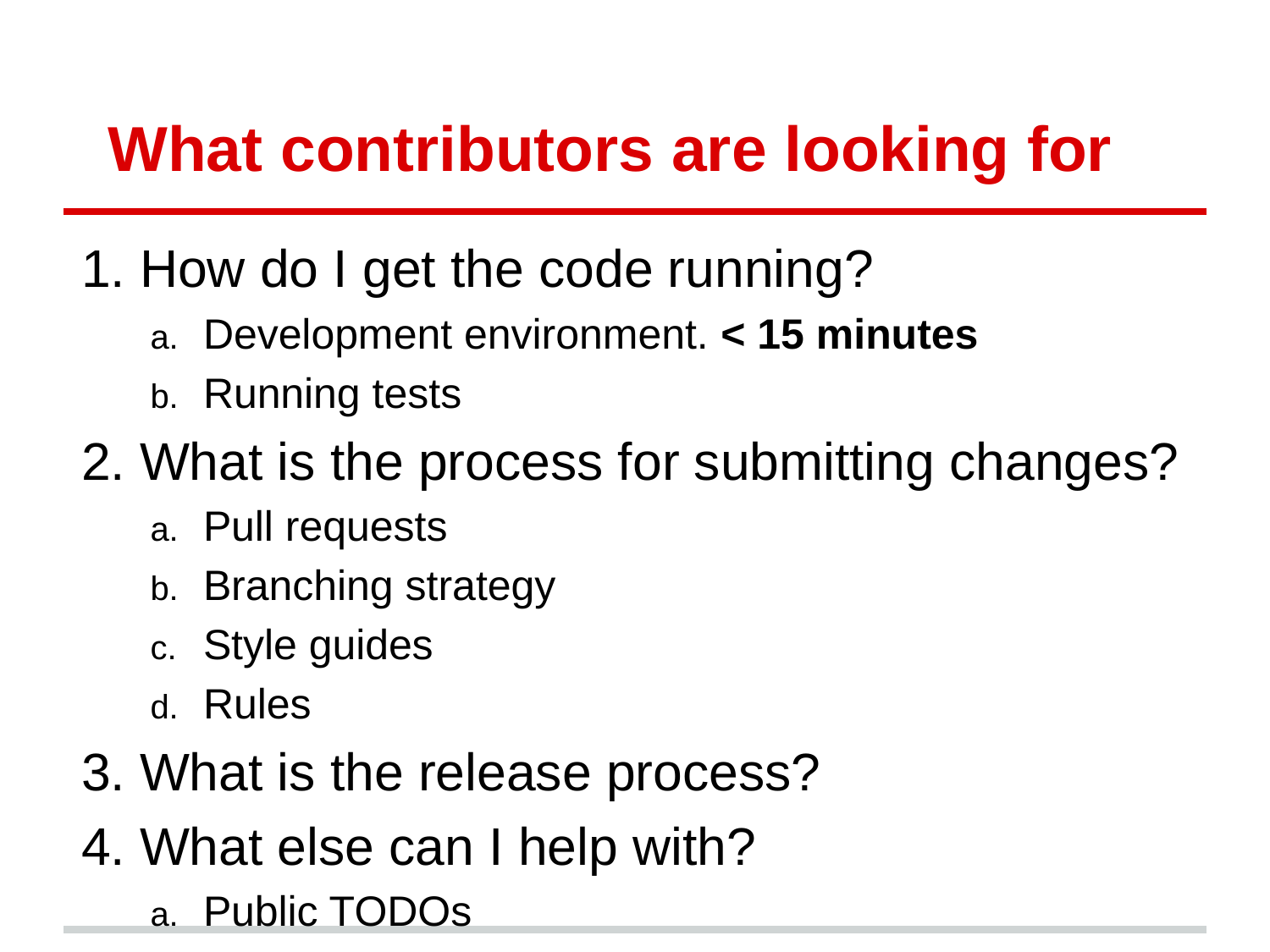

# What contributors are looking for
How do I get the code running?
Development environment. < 15 minutes
Running tests
What is the process for submitting changes?
Pull requests
Branching strategy
Style guides
Rules
What is the release process?
What else can I help with?
Public TODOs
Github issues